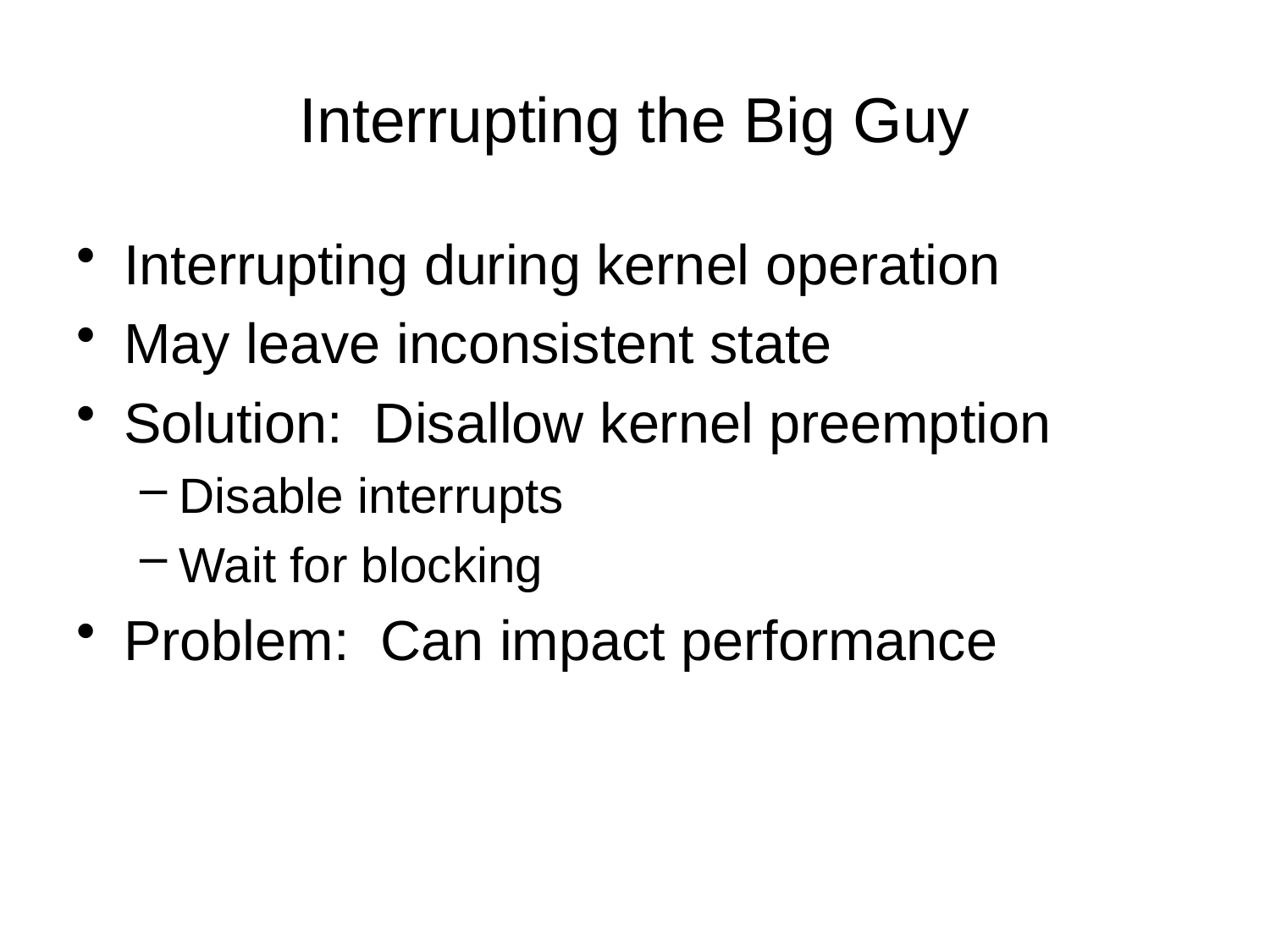

# Interrupting the Big Guy
Interrupting during kernel operation
May leave inconsistent state
Solution:  Disallow kernel preemption
Disable interrupts
Wait for blocking
Problem:  Can impact performance